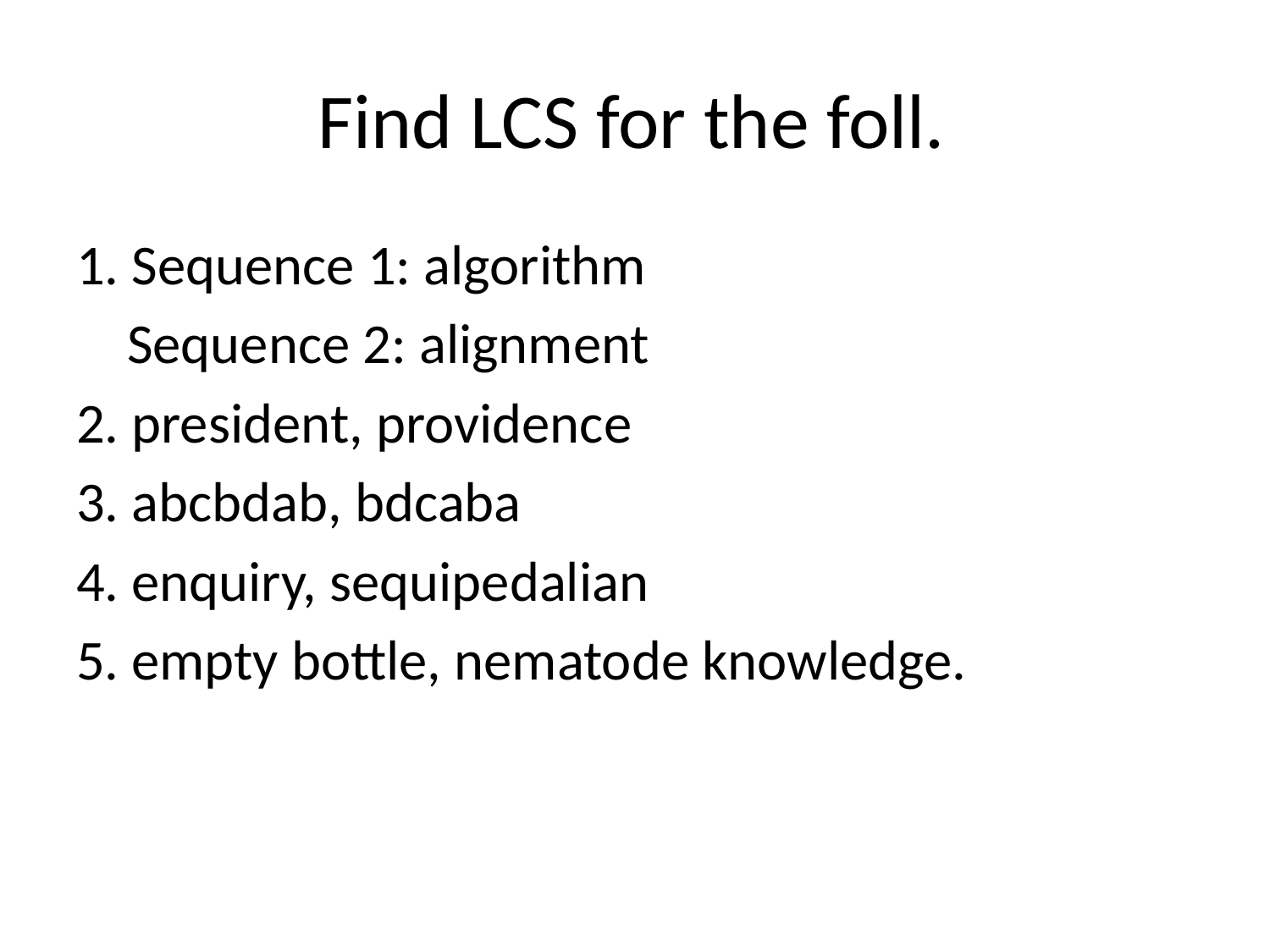

# Find LCS for the foll.
1. Sequence 1: algorithm
    Sequence 2: alignment
2. president, providence
3. abcbdab, bdcaba
4. enquiry, sequipedalian
5. empty bottle, nematode knowledge.